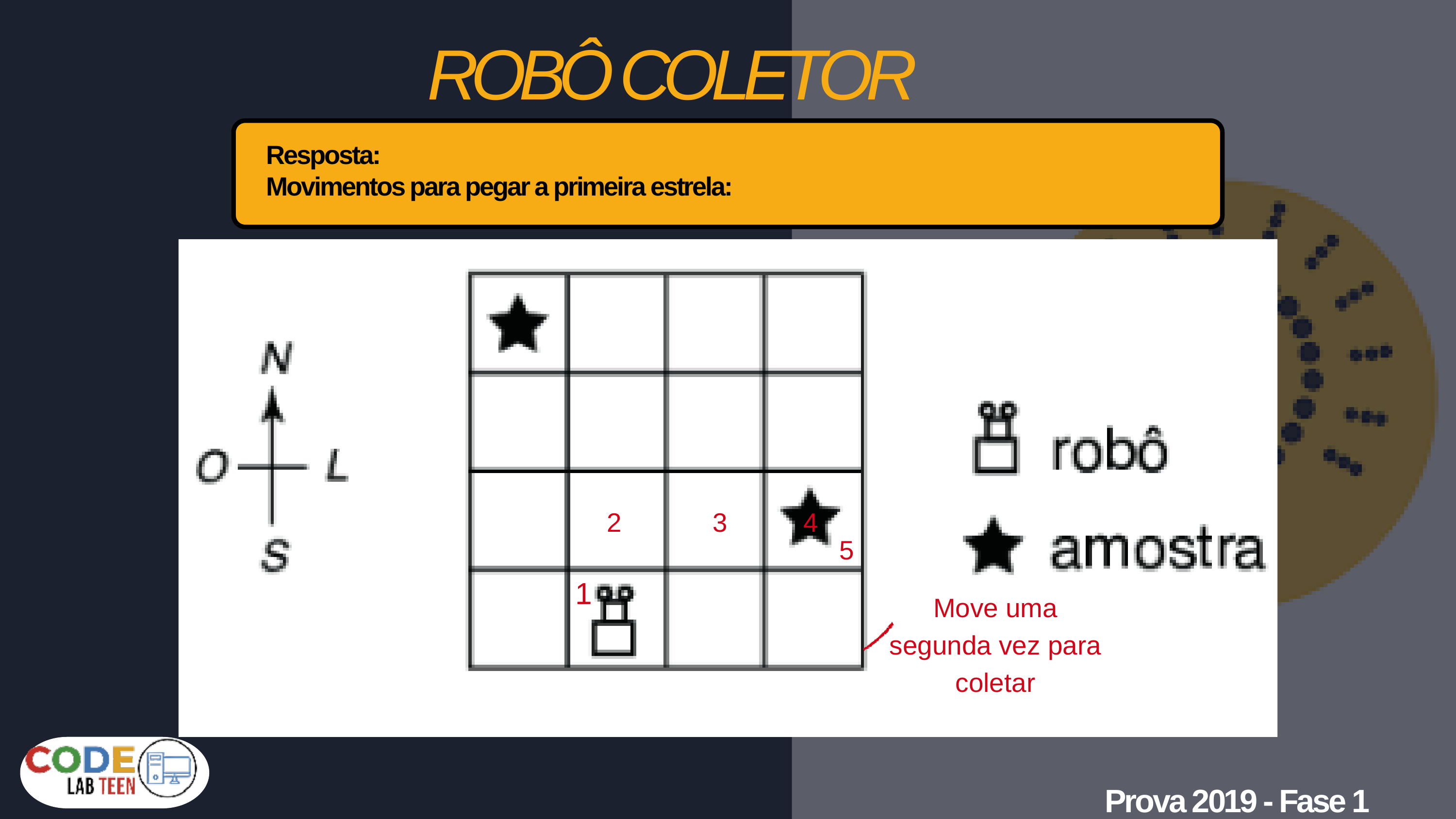

ROBÔ COLETOR

Resposta:
Movimentos para pegar a primeira estrela:

2
3
4
5

1
Move uma segunda vez para coletar

Prova 2019 - Fase 1